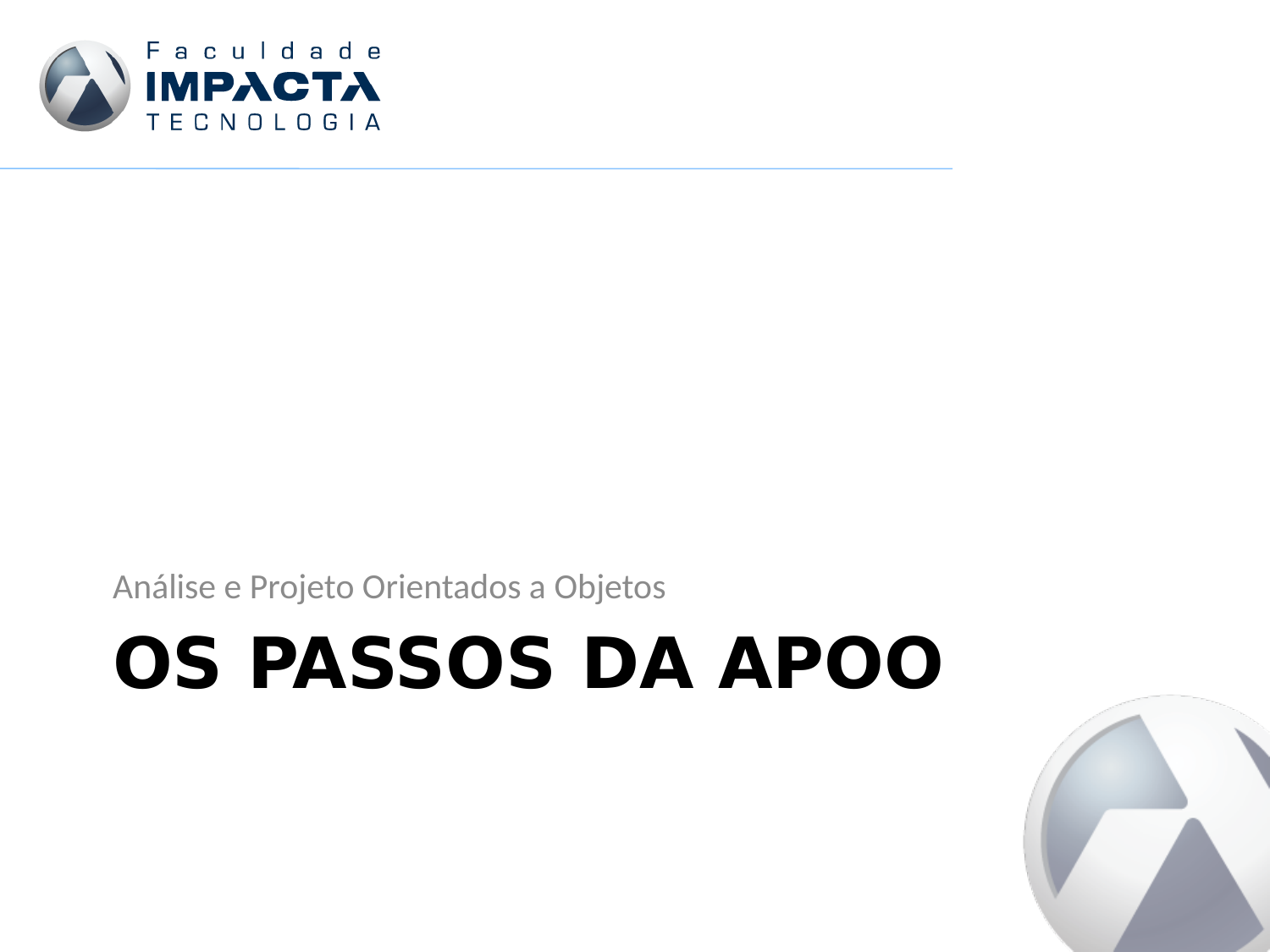

Análise e Projeto Orientados a Objetos
# Os Passos da APOO